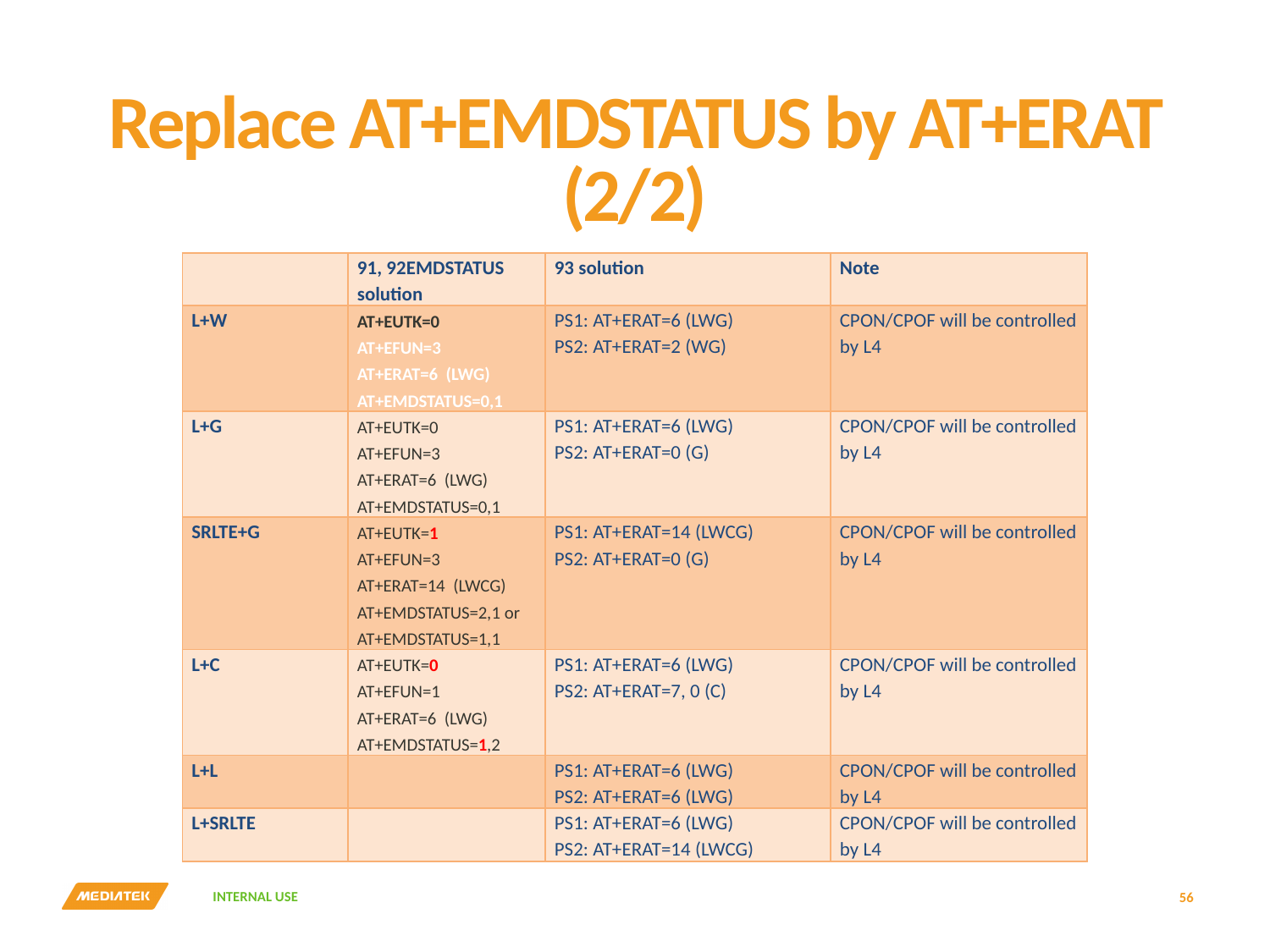

# Replace AT+EMDSTATUS by AT+ERAT (2/2)
|  | 91, 92EMDSTATUS solution | 93 solution | Note |
| --- | --- | --- | --- |
| L+W | AT+EUTK=0 AT+EFUN=3 AT+ERAT=6  (LWG) AT+EMDSTATUS=0,1 | PS1: AT+ERAT=6 (LWG) PS2: AT+ERAT=2 (WG) | CPON/CPOF will be controlled by L4 |
| L+G | AT+EUTK=0 AT+EFUN=3 AT+ERAT=6  (LWG) AT+EMDSTATUS=0,1 | PS1: AT+ERAT=6 (LWG) PS2: AT+ERAT=0 (G) | CPON/CPOF will be controlled by L4 |
| SRLTE+G | AT+EUTK=1 AT+EFUN=3 AT+ERAT=14  (LWCG) AT+EMDSTATUS=2,1 or AT+EMDSTATUS=1,1 | PS1: AT+ERAT=14 (LWCG) PS2: AT+ERAT=0 (G) | CPON/CPOF will be controlled by L4 |
| L+C | AT+EUTK=0 AT+EFUN=1 AT+ERAT=6  (LWG) AT+EMDSTATUS=1,2 | PS1: AT+ERAT=6 (LWG) PS2: AT+ERAT=7, 0 (C) | CPON/CPOF will be controlled by L4 |
| L+L |  | PS1: AT+ERAT=6 (LWG) PS2: AT+ERAT=6 (LWG) | CPON/CPOF will be controlled by L4 |
| L+SRLTE |  | PS1: AT+ERAT=6 (LWG) PS2: AT+ERAT=14 (LWCG) | CPON/CPOF will be controlled by L4 |
56